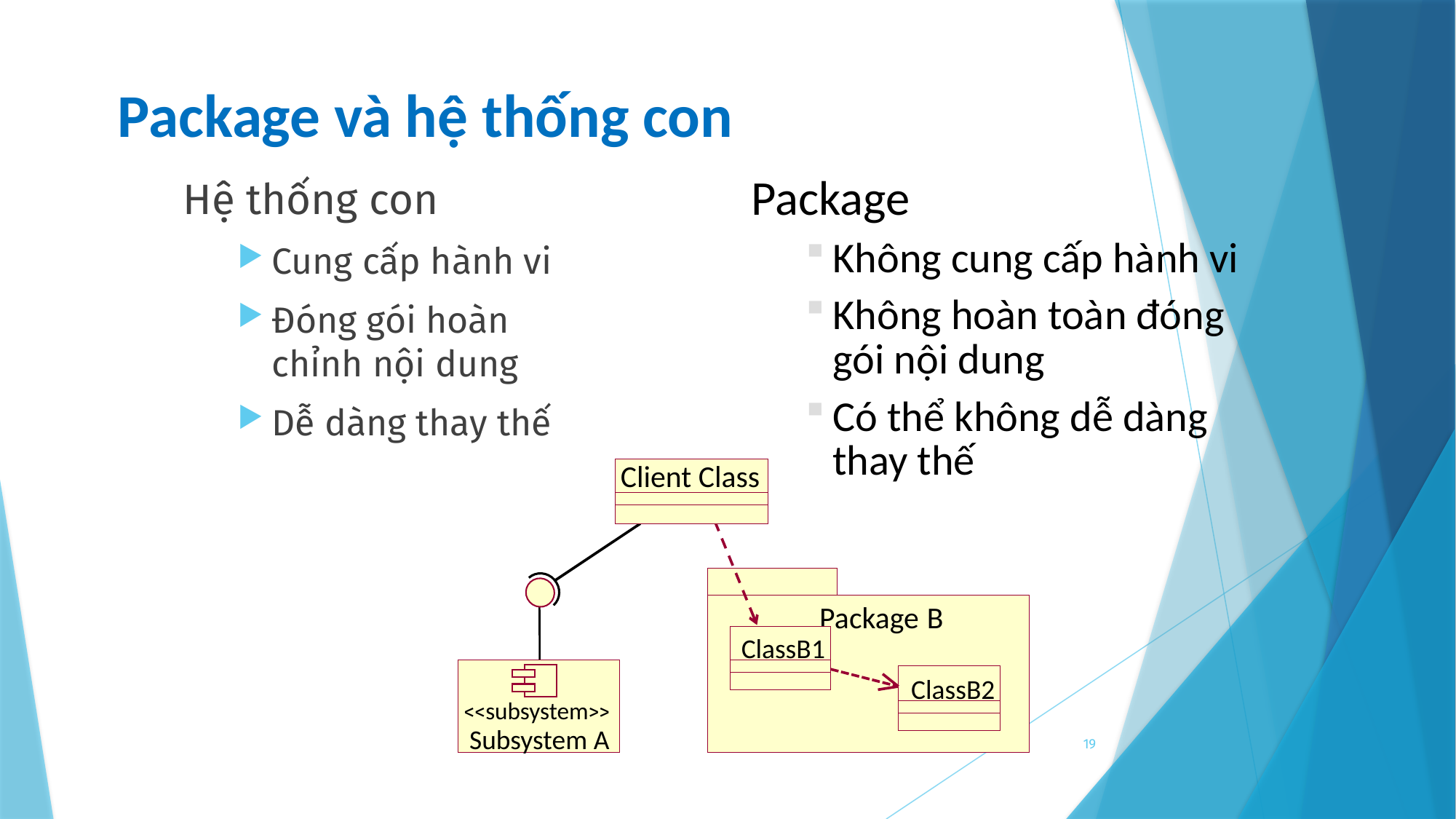

# Package và hệ thống con
Hệ thống con
Cung cấp hành vi
Đóng gói hoàn chỉnh nội dung
Dễ dàng thay thế
Package
Không cung cấp hành vi
Không hoàn toàn đóng gói nội dung
Có thể không dễ dàng thay thế
Client Class

Package B

ClassB1

ClassB2

<<subsystem>>

19
Subsystem A